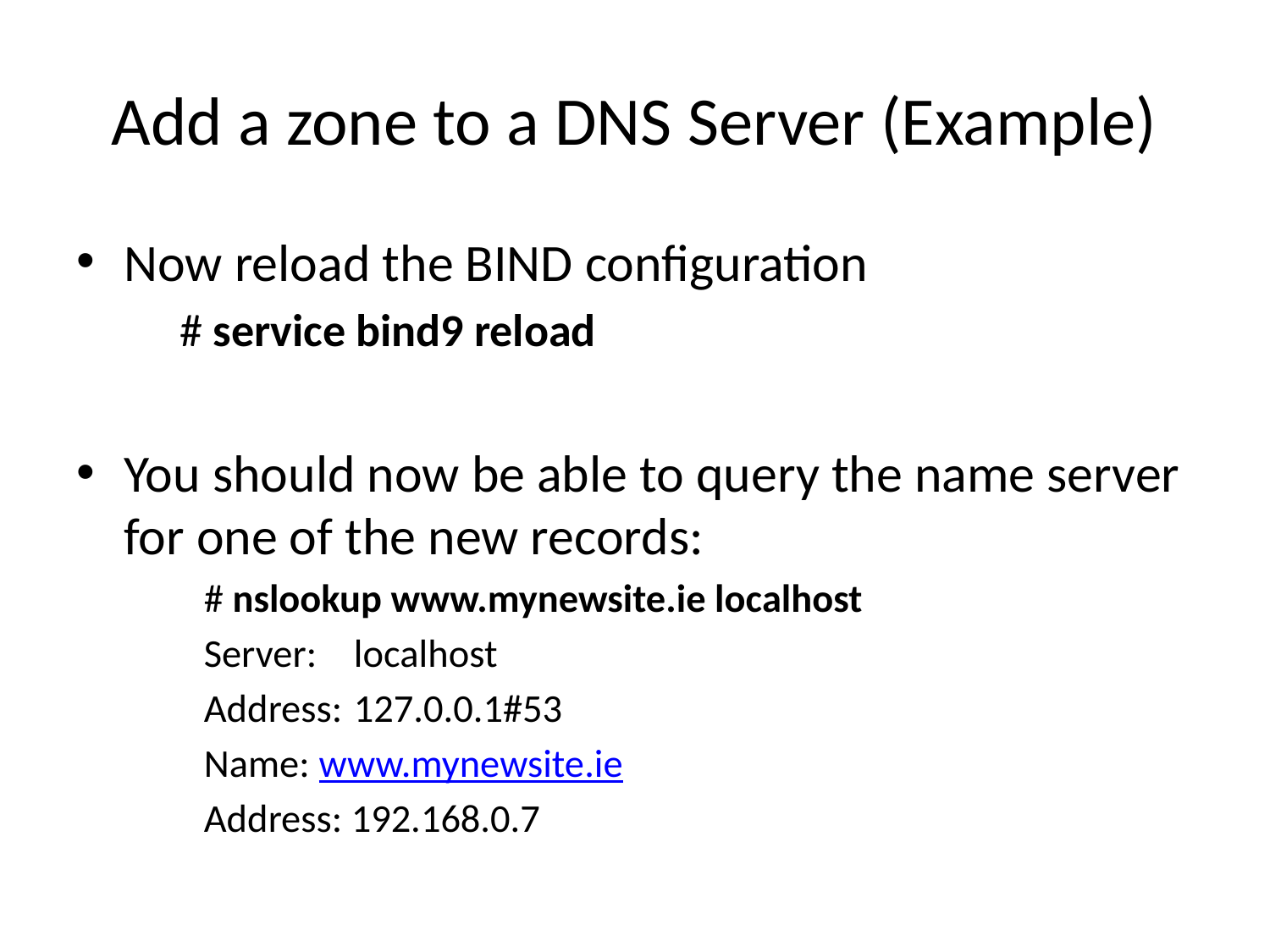

# Add a zone to a DNS Server (Example)
Now reload the BIND configuration
		# service bind9 reload

You should now be able to query the name server for one of the new records:
# nslookup www.mynewsite.ie localhost
Server:	localhost
Address:	127.0.0.1#53
Name: www.mynewsite.ie
Address: 192.168.0.7